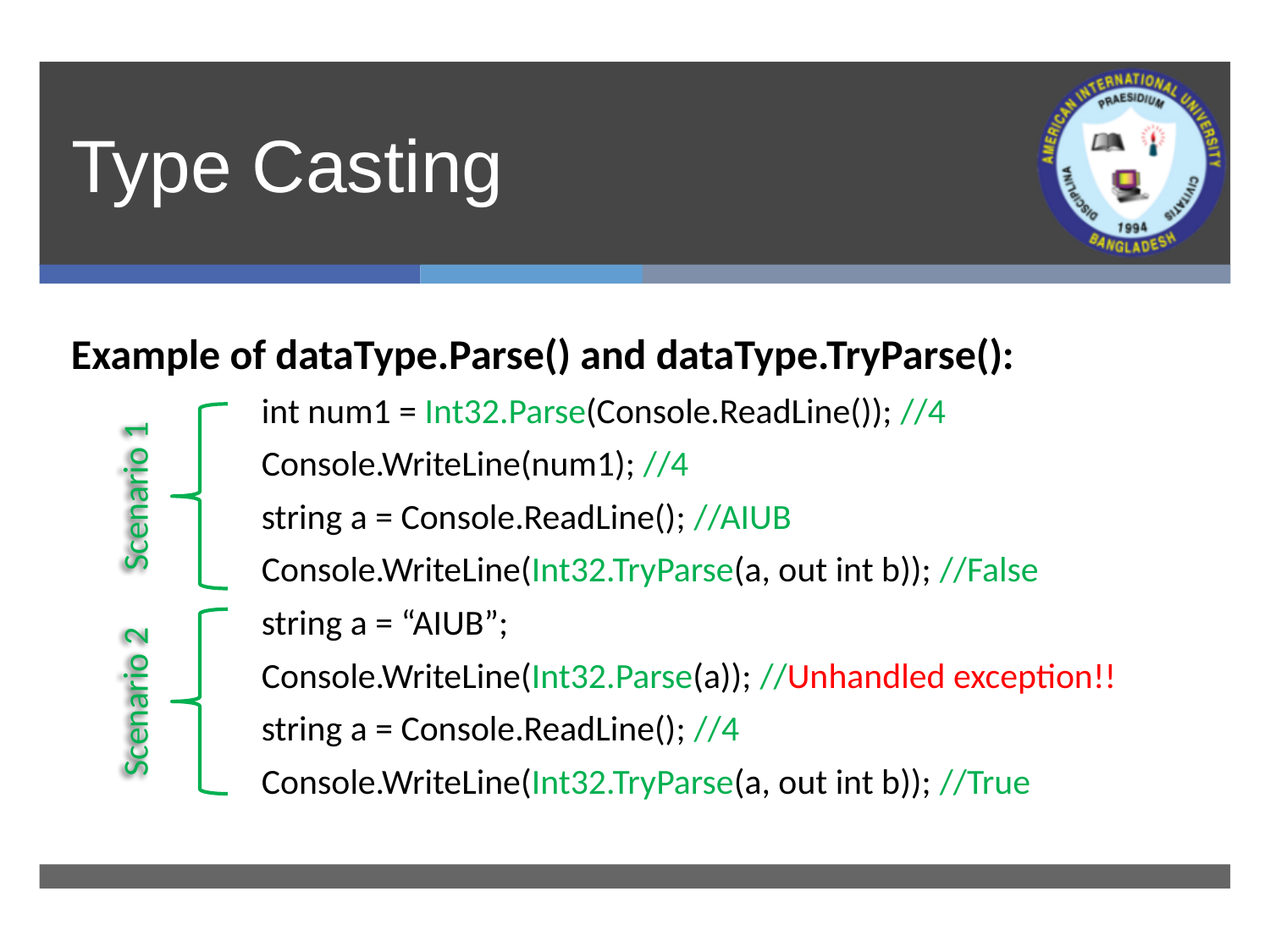

# Type Casting
Example of dataType.Parse() and dataType.TryParse():
int num1 = Int32.Parse(Console.ReadLine()); //4
Console.WriteLine(num1); //4
string a = Console.ReadLine(); //AIUB
Console.WriteLine(Int32.TryParse(a, out int b)); //False
string a = “AIUB”;
Console.WriteLine(Int32.Parse(a)); //Unhandled exception!!
string a = Console.ReadLine(); //4
Console.WriteLine(Int32.TryParse(a, out int b)); //True

Scenario 1

Scenario 2